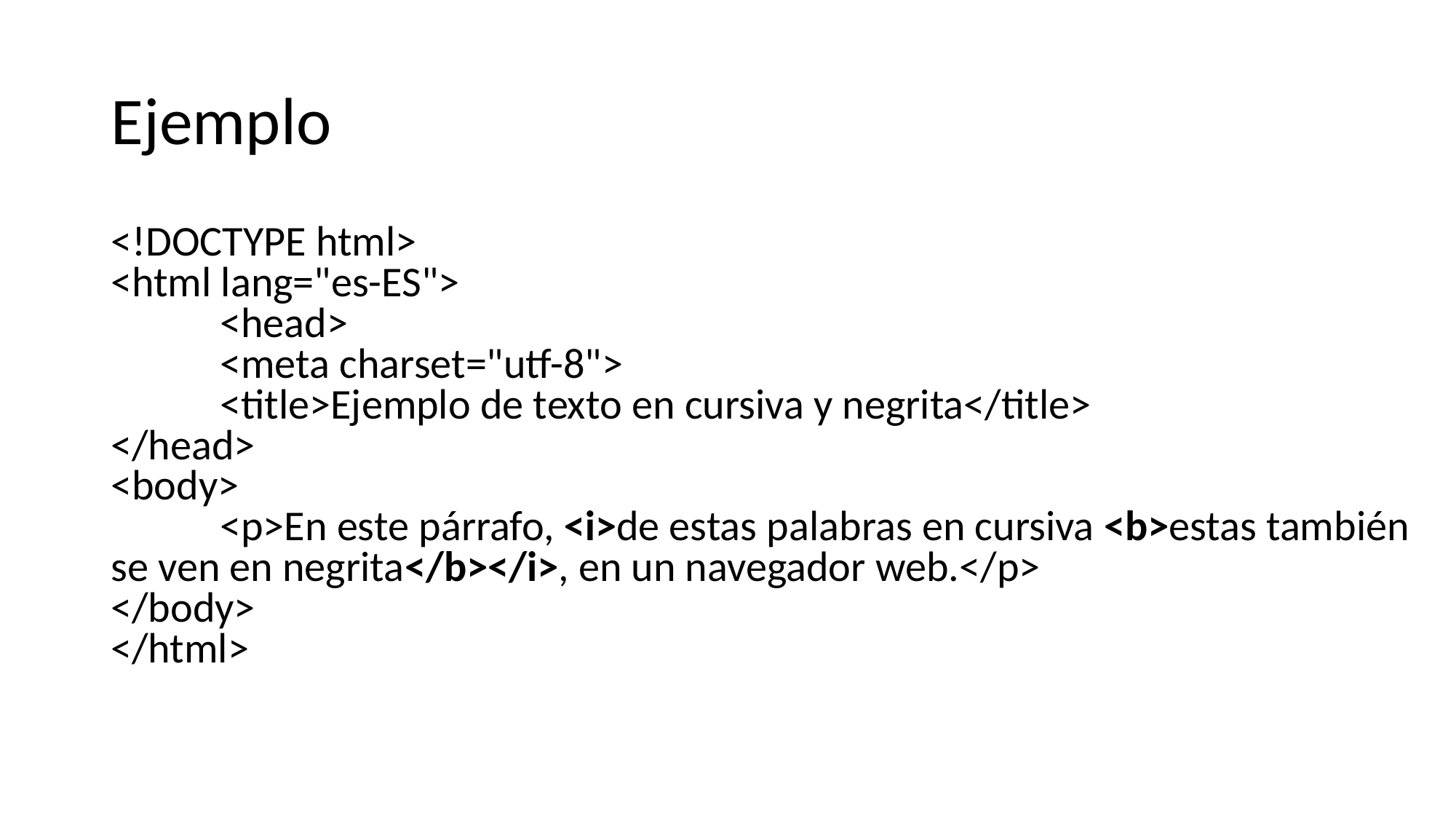

# Ejemplo
<!DOCTYPE html>
<html lang="es-ES">
	<head>
	<meta charset="utf-8">
	<title>Ejemplo de texto en cursiva y negrita</title>
</head>
<body>
	<p>En este párrafo, <i>de estas palabras en cursiva <b>estas también se ven en negrita</b></i>, en un navegador web.</p>
</body>
</html>